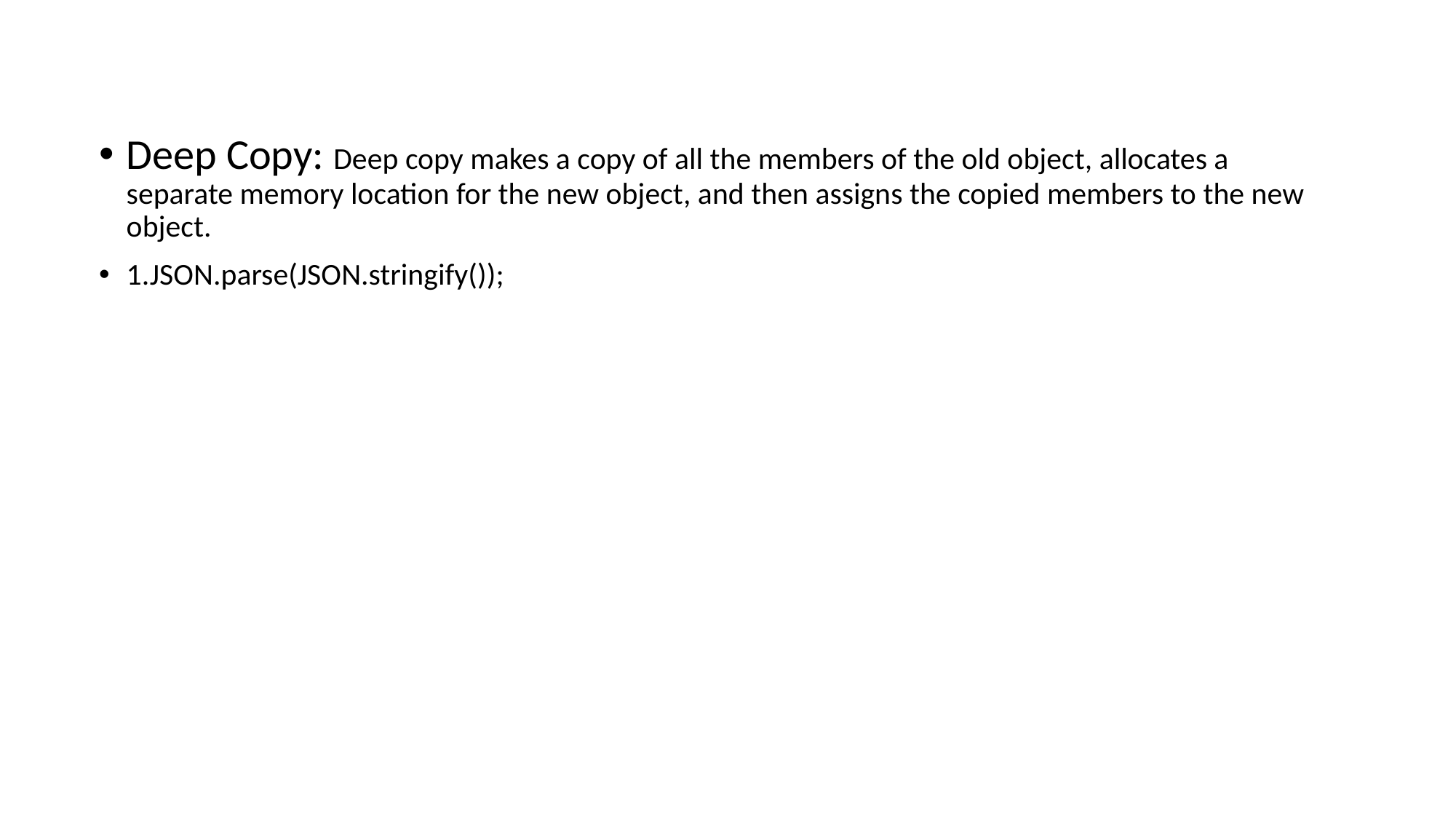

Deep Copy: Deep copy makes a copy of all the members of the old object, allocates a separate memory location for the new object, and then assigns the copied members to the new object.
1.JSON.parse(JSON.stringify());